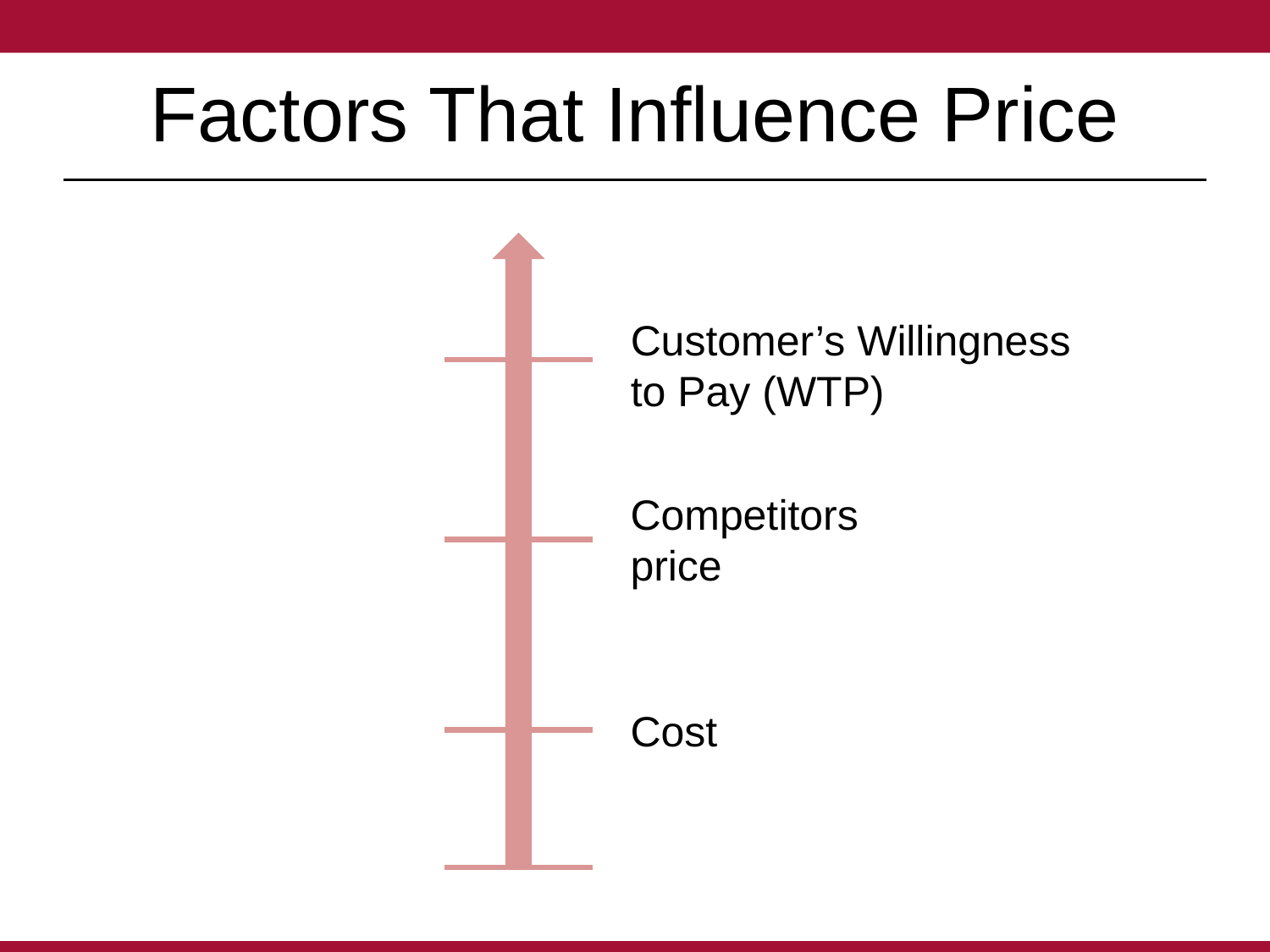

# Factors That Influence Price

Customer’s Willingness
to Pay (WTP)
Competitors
price
Cost